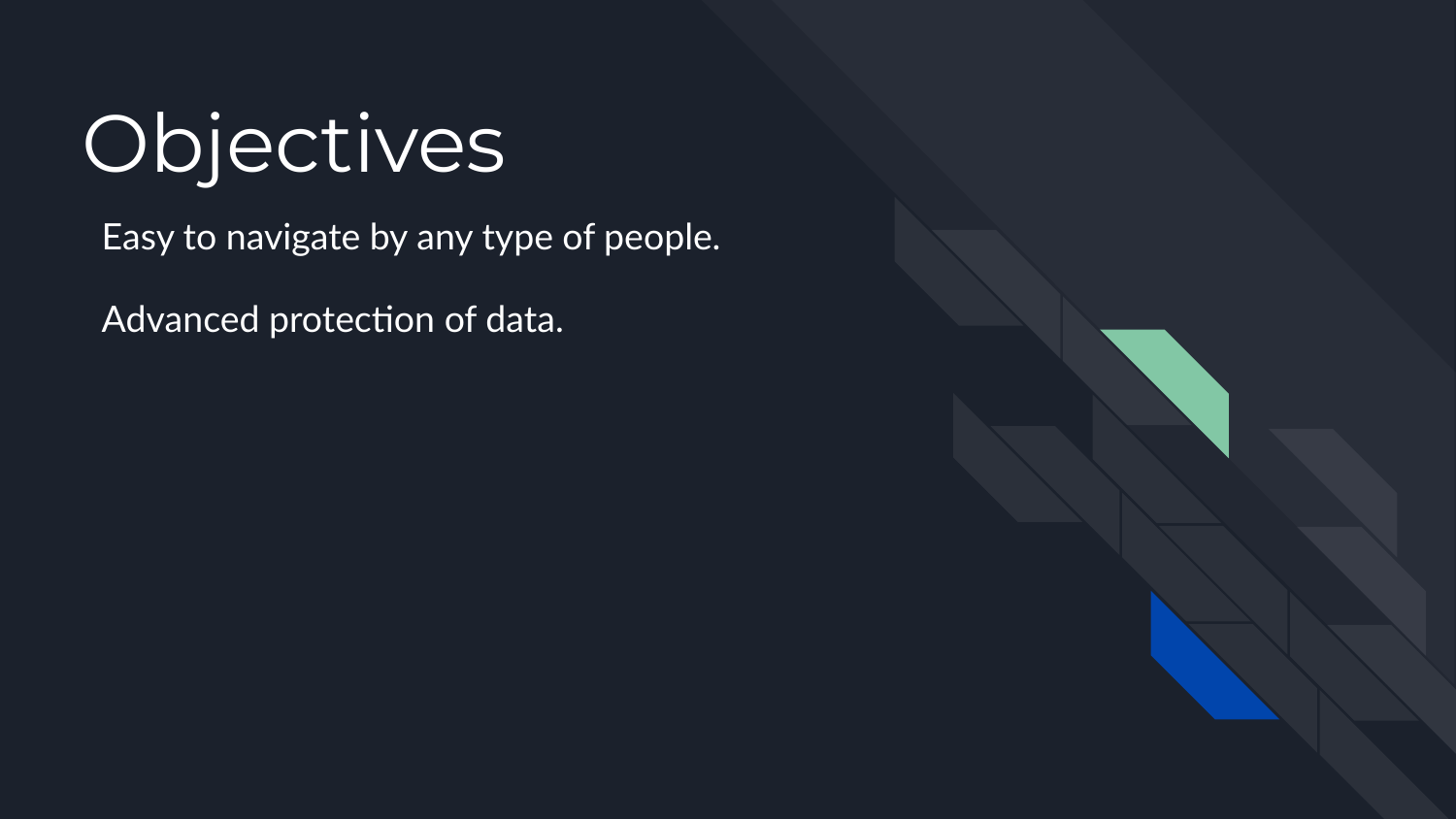

# Objectives
Easy to navigate by any type of people.
Advanced protection of data.